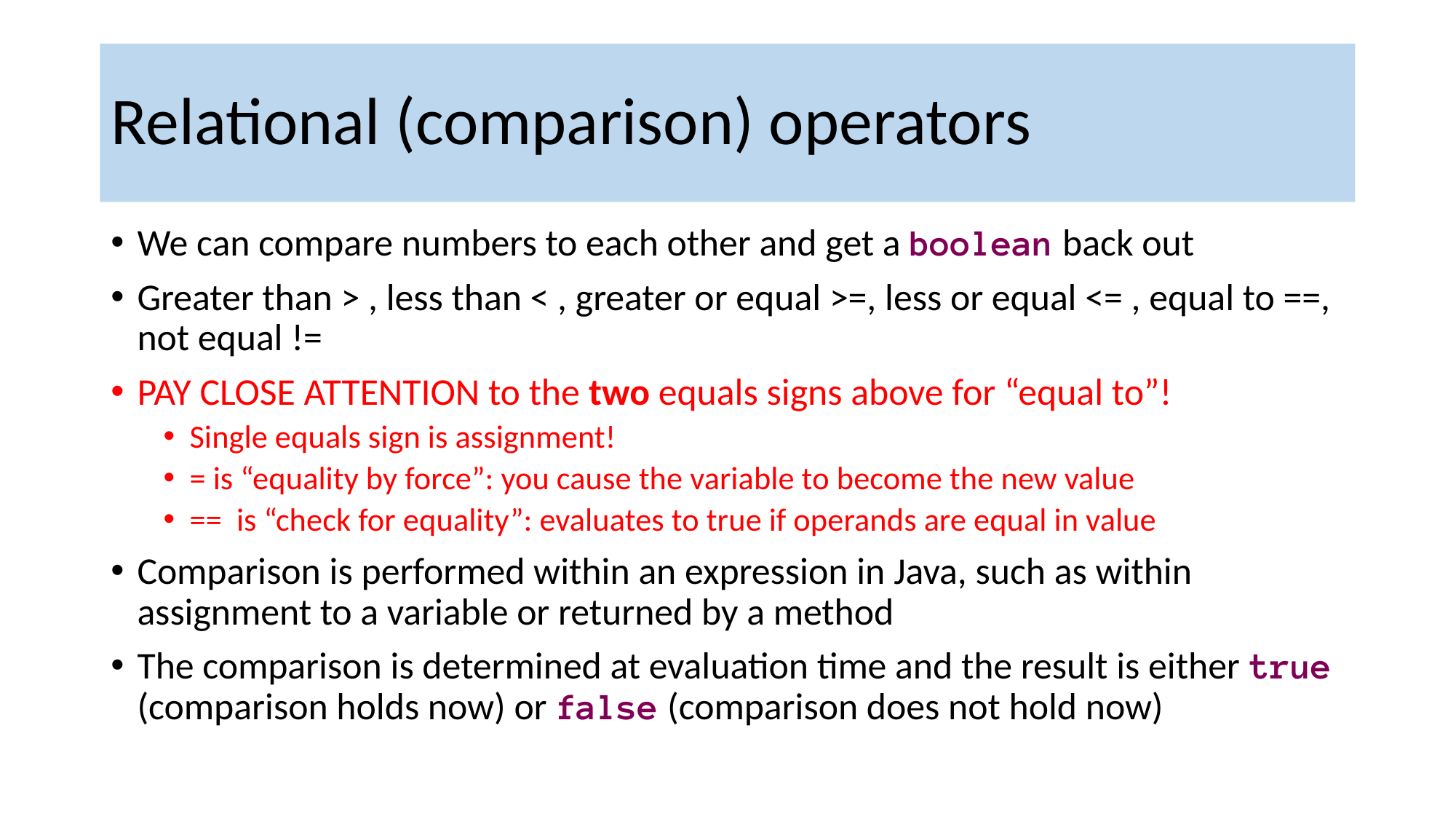

# Relational (comparison) operators
We can compare numbers to each other and get a boolean back out
Greater than > , less than < , greater or equal >=, less or equal <= , equal to ==, not equal !=
PAY CLOSE ATTENTION to the two equals signs above for “equal to”!
Single equals sign is assignment!
= is “equality by force”: you cause the variable to become the new value
==  is “check for equality”: evaluates to true if operands are equal in value
Comparison is performed within an expression in Java, such as within assignment to a variable or returned by a method
The comparison is determined at evaluation time and the result is either true (comparison holds now) or false (comparison does not hold now)